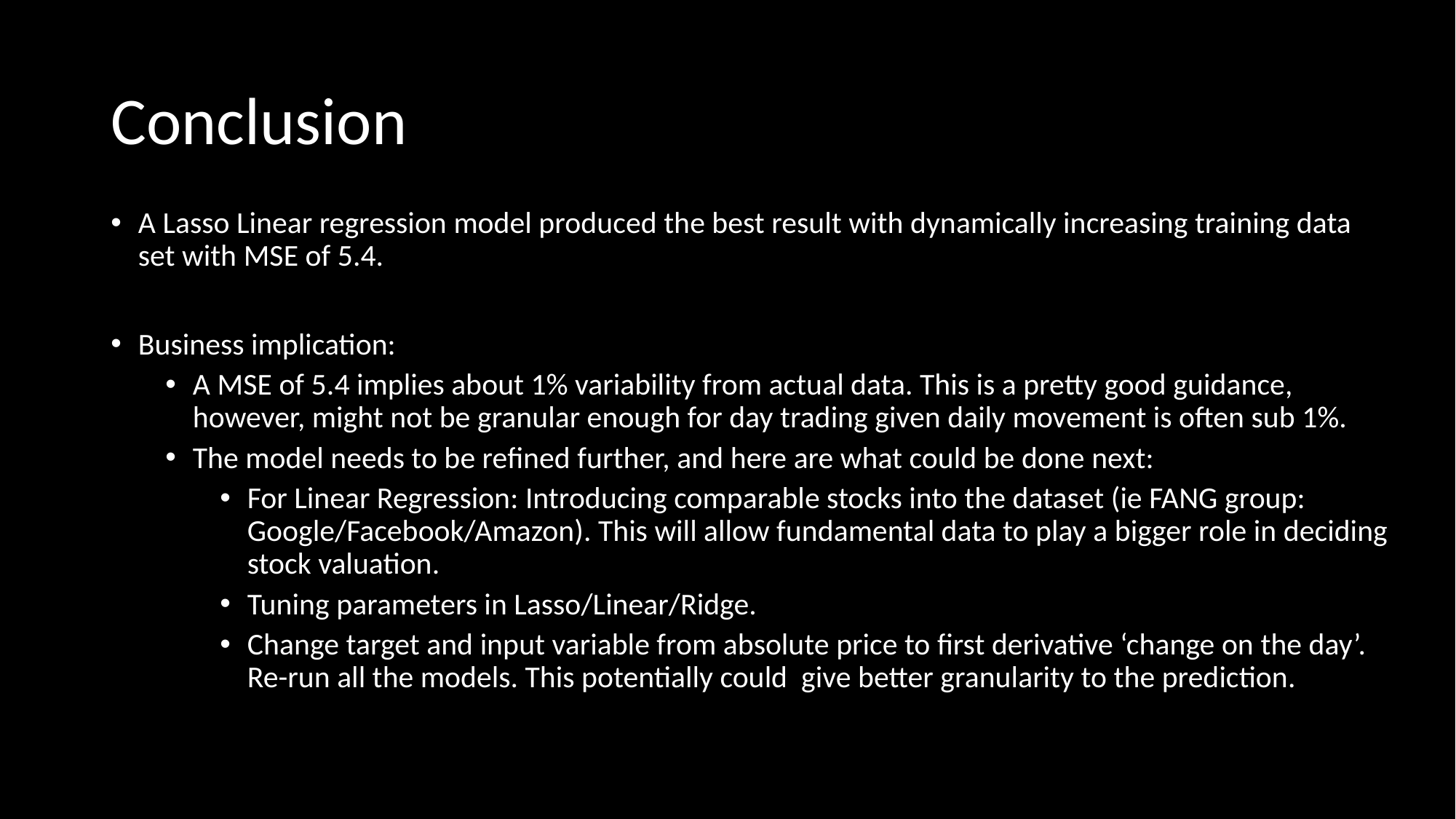

# Conclusion
A Lasso Linear regression model produced the best result with dynamically increasing training data set with MSE of 5.4.

Business implication:
A MSE of 5.4 implies about 1% variability from actual data. This is a pretty good guidance, however, might not be granular enough for day trading given daily movement is often sub 1%.
The model needs to be refined further, and here are what could be done next:
For Linear Regression: Introducing comparable stocks into the dataset (ie FANG group: Google/Facebook/Amazon). This will allow fundamental data to play a bigger role in deciding stock valuation.
Tuning parameters in Lasso/Linear/Ridge.
Change target and input variable from absolute price to first derivative ‘change on the day’. Re-run all the models. This potentially could  give better granularity to the prediction.